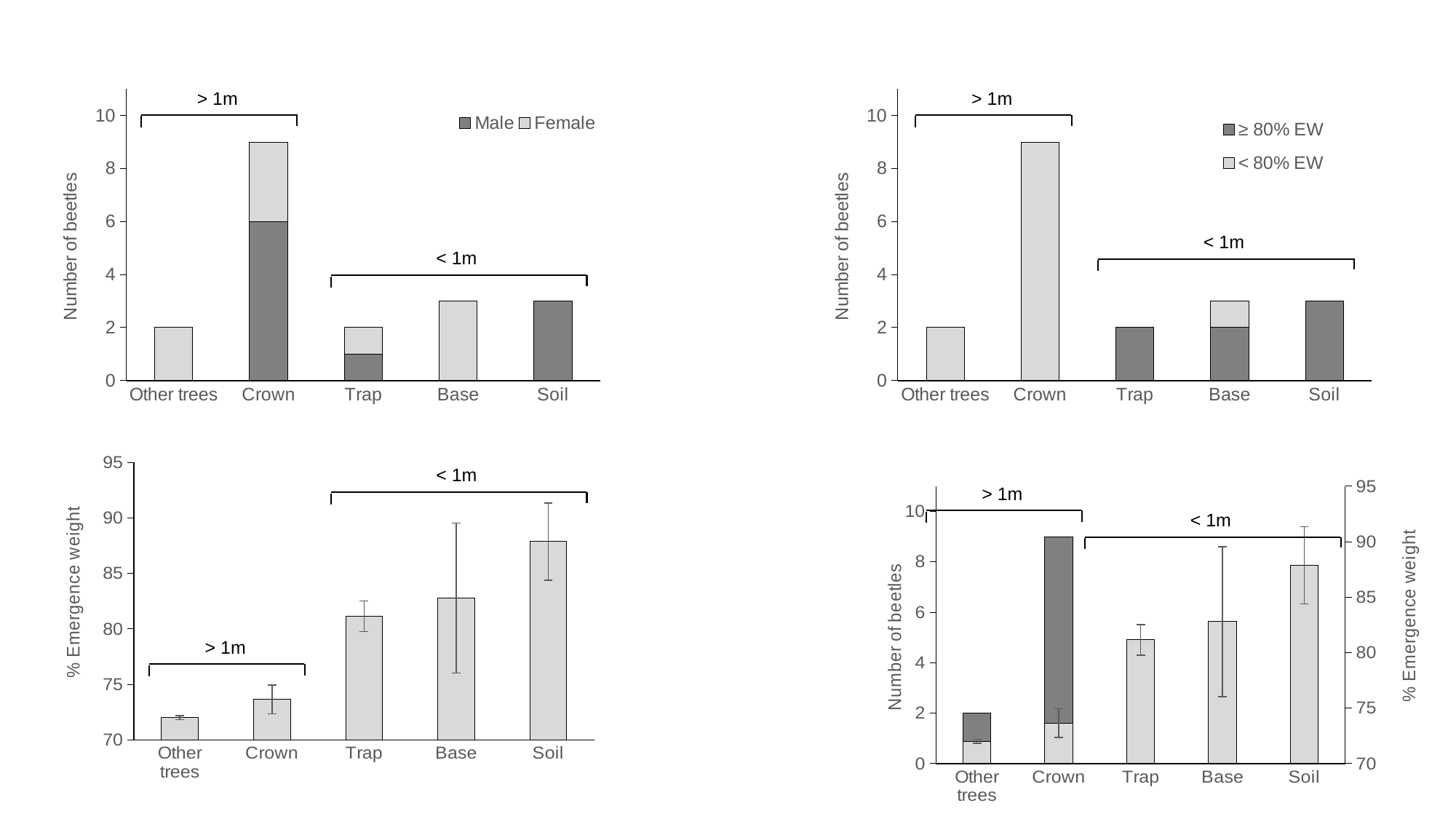

### Chart

| Category | Male | Female |
|---|---|---|
| Other trees | 0.0 | 2.0 |
| Crown | 6.0 | 3.0 |
| Trap | 1.0 | 1.0 |
| Base | 0.0 | 3.0 |
| Soil | 3.0 | 0.0 |

### Chart

| Category | ≥ 80% EW | < 80% EW |
|---|---|---|
| Other trees | 0.0 | 2.0 |
| Crown | 0.0 | 9.0 |
| Trap | 2.0 | 0.0 |
| Base | 2.0 | 1.0 |
| Soil | 3.0 | 0.0 |
> 1m
> 1m
< 1m
< 1m

### Chart

| Category | %EW |
|---|---|
| Other trees | 72.02138945767902 |
| Crown | 73.654087799488 |
| Trap | 81.14554388136992 |
| Base | 82.78628032214299 |
| Soil | 87.88172585501827 |
< 1m

### Chart

| Category |  | ≥ 80% EW | < 80% EW |  |
|---|---|---|---|---|
|  | None | 2.0 | 72.02138945767902 | None |
|  | None | 9.0 | 73.654087799488 | None |
|  | None | 2.0 | 81.14554388136992 | None |
|  | None | 3.0 | 82.78628032214299 | None |
|  | None | 3.0 | 87.88172585501827 | None |
> 1m
< 1m
> 1m